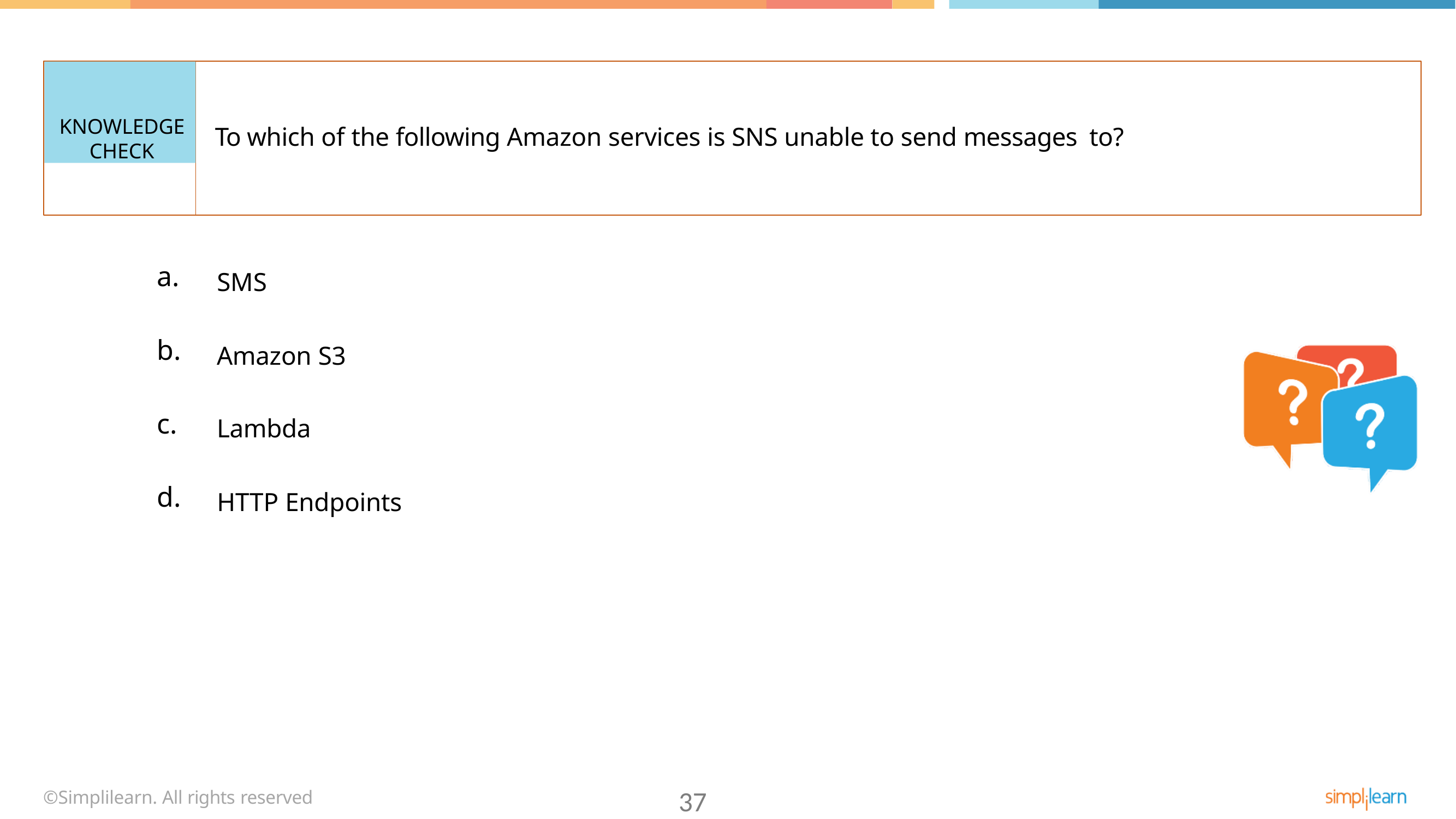

KNOWLEDGE
CHECK
To which of the following Amazon services is SNS unable to send messages to?
a.
SMS
b.
Amazon S3
c.
Lambda
d.
HTTP Endpoints
©Simplilearn. All rights reserved
37